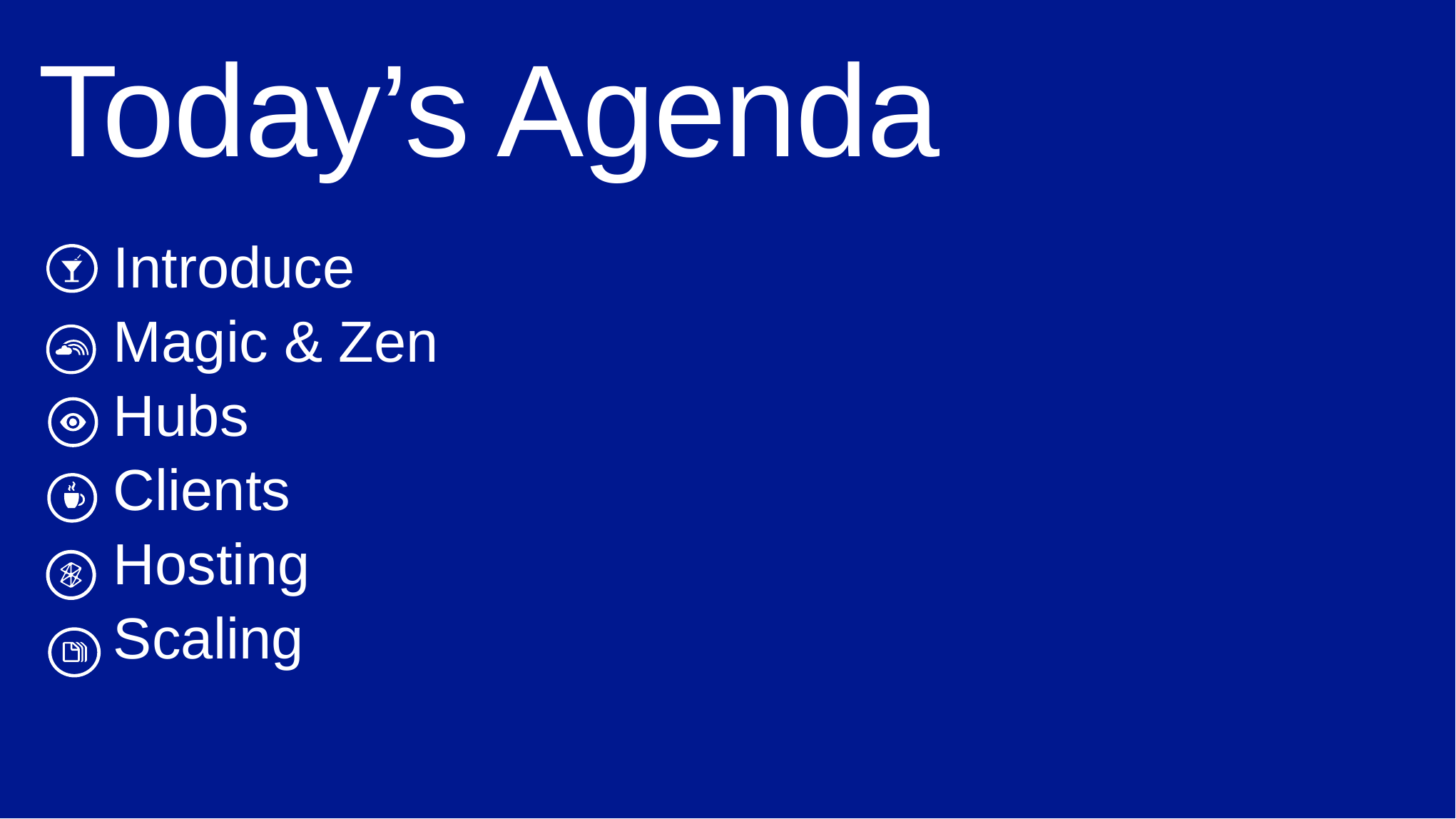

# Today’s Agenda
Introduce
Magic & Zen
Hubs
Clients
Hosting
Scaling